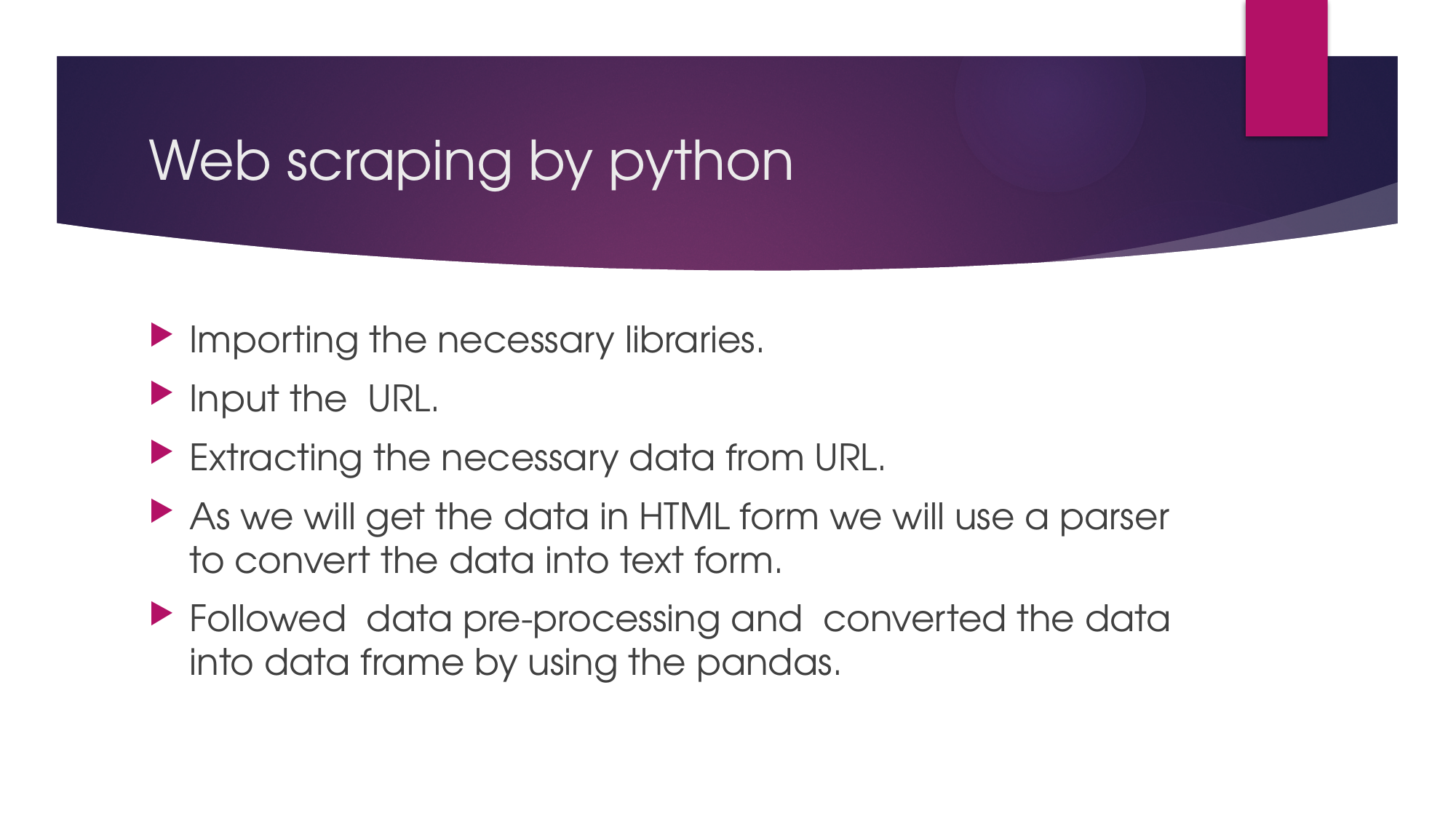

# Web scraping by python
Importing the necessary libraries.
Input the  URL.
Extracting the necessary data from URL.
As we will get the data in HTML form we will use a parser to convert the data into text form.
Followed  data pre-processing and  converted the data into data frame by using the pandas.